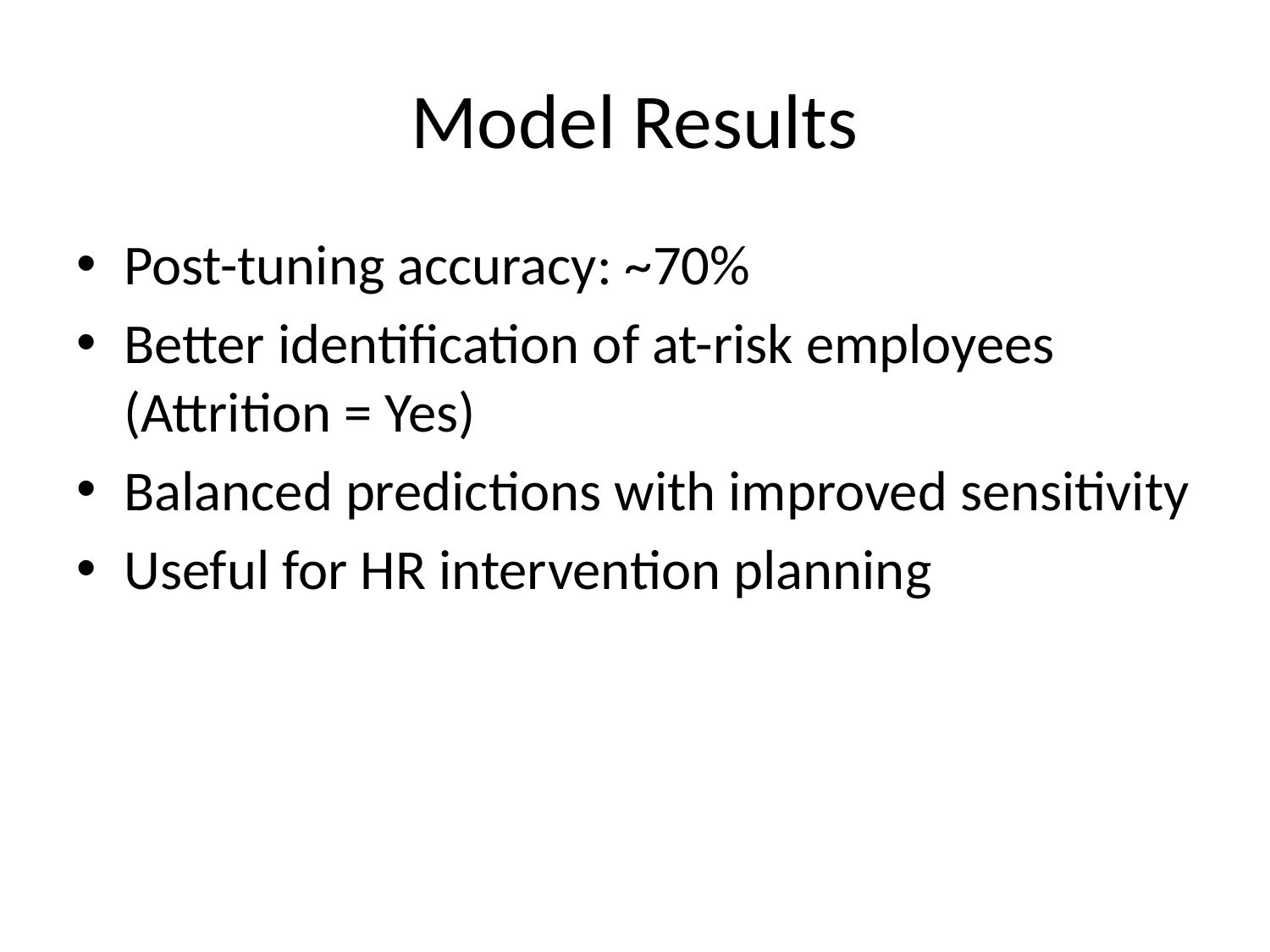

# Model Results
Post-tuning accuracy: ~70%
Better identification of at-risk employees (Attrition = Yes)
Balanced predictions with improved sensitivity
Useful for HR intervention planning